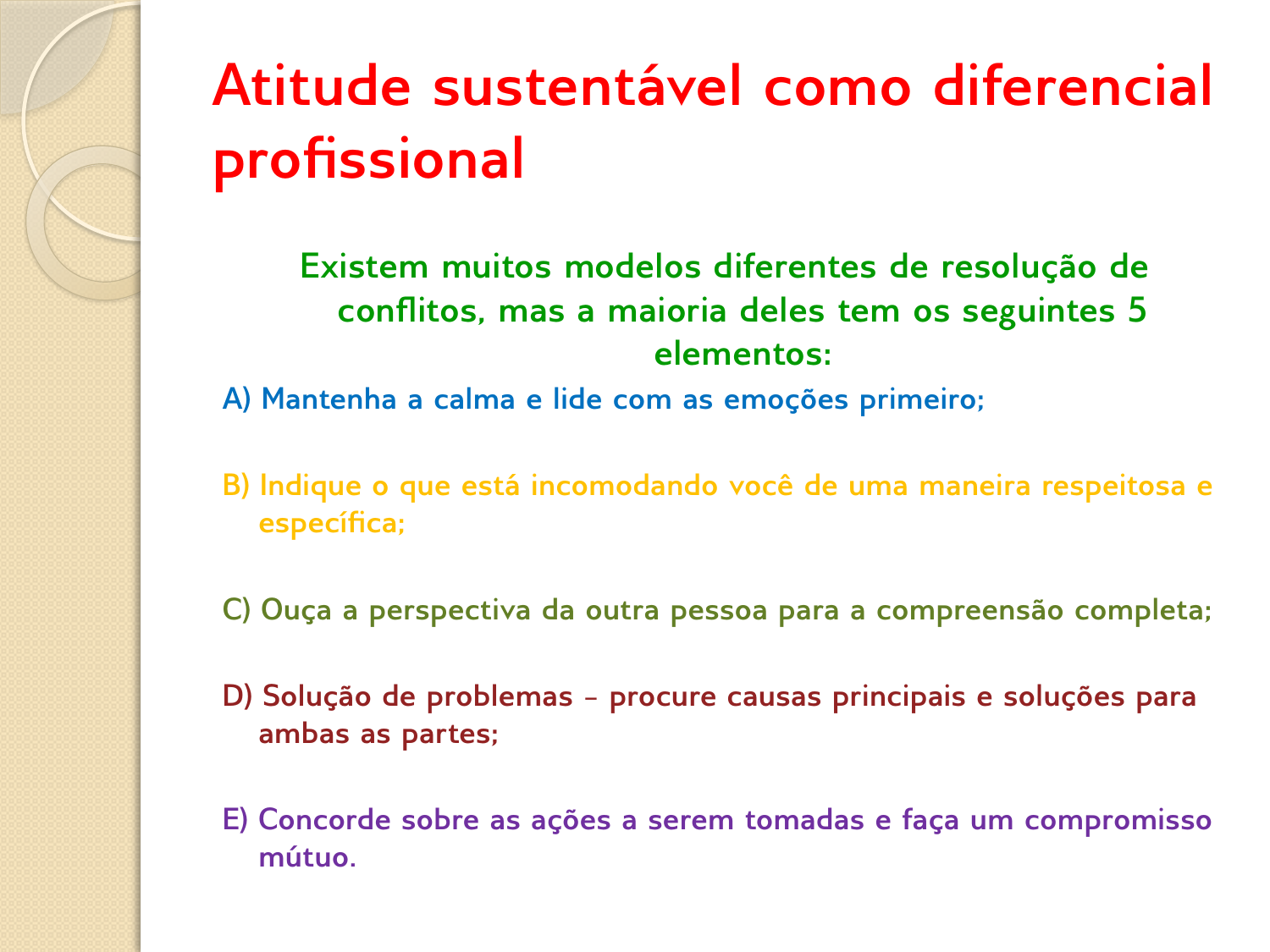

# Atitude sustentável como diferencial profissional

Existem muitos modelos diferentes de resolução de conflitos, mas a maioria deles tem os seguintes 5 elementos:
A) Mantenha a calma e lide com as emoções primeiro;

B) Indique o que está incomodando você de uma maneira respeitosa e específica;

C) Ouça a perspectiva da outra pessoa para a compreensão completa;

D) Solução de problemas – procure causas principais e soluções para ambas as partes;

E) Concorde sobre as ações a serem tomadas e faça um compromisso mútuo.